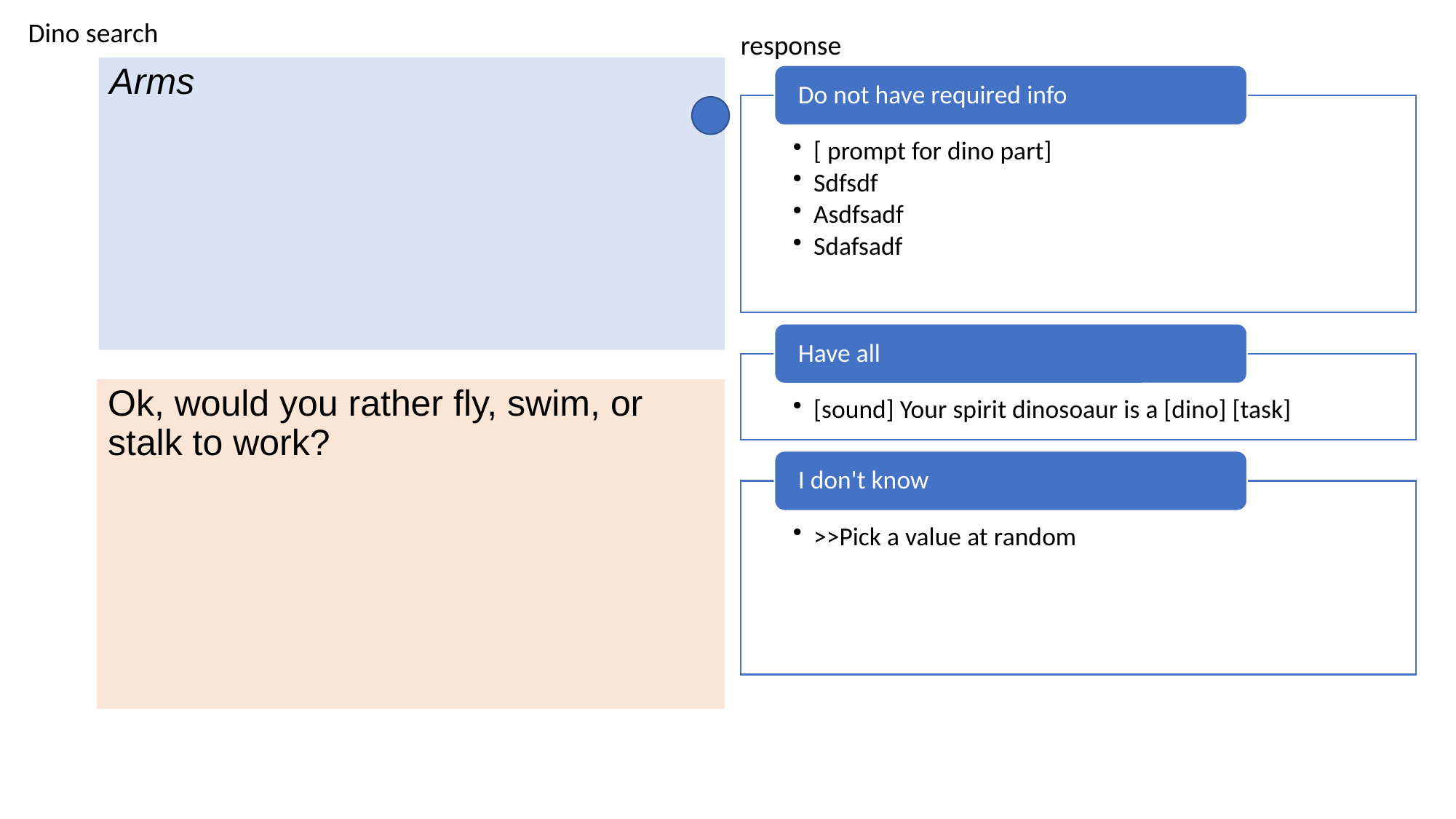

Dino search
response
[ prompt for dino part]
Sdfsdf
Asdfsadf
Sdafsadf

Do not have required info
[sound] Your spirit dinosoaur is a [dino] [task]
Have all
>>Pick a value at random
I don't know
Arms

Ok, would you rather fly, swim, or stalk to work?